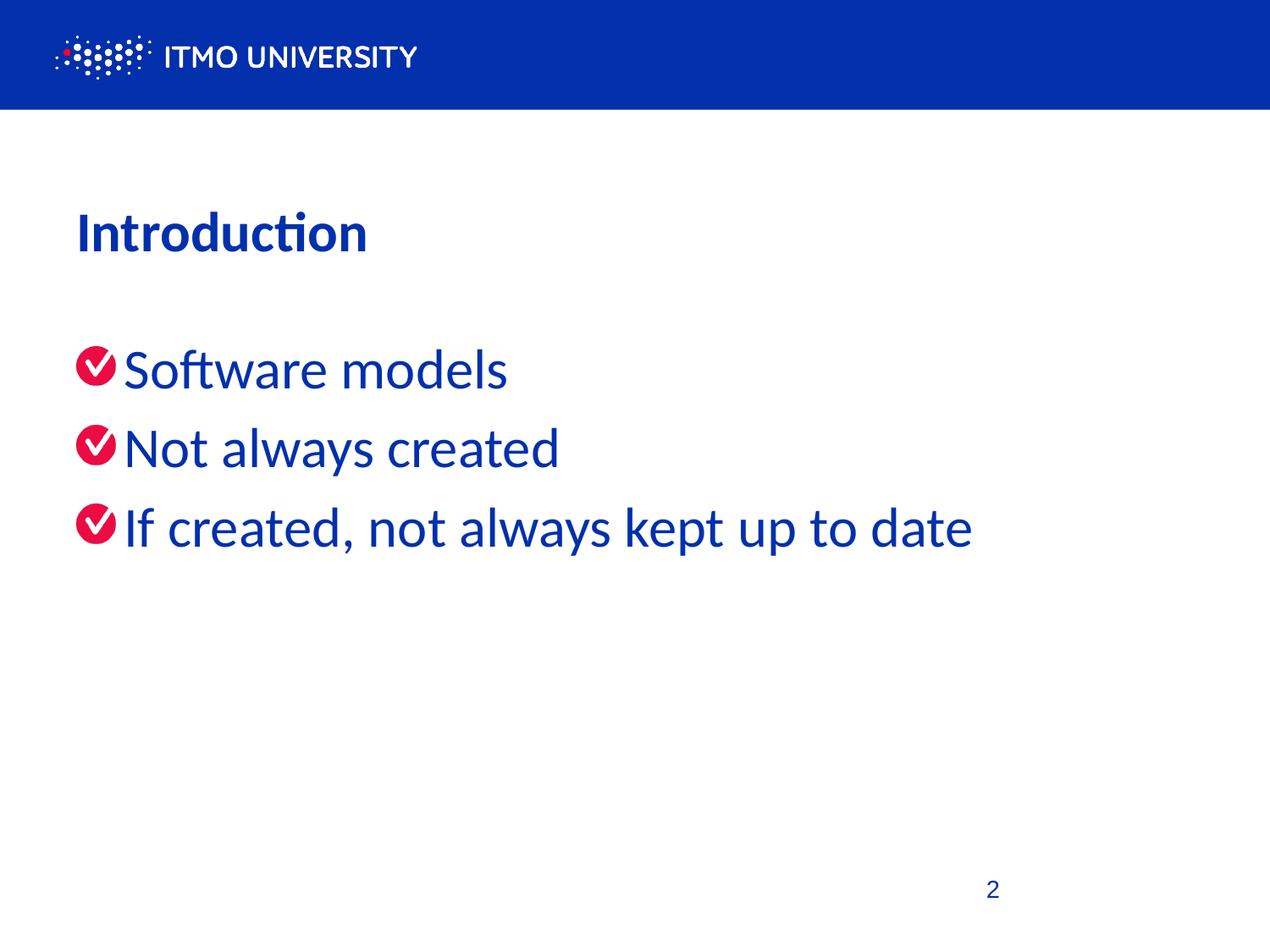

# Introduction
Software models
Not always created
If created, not always kept up to date
2